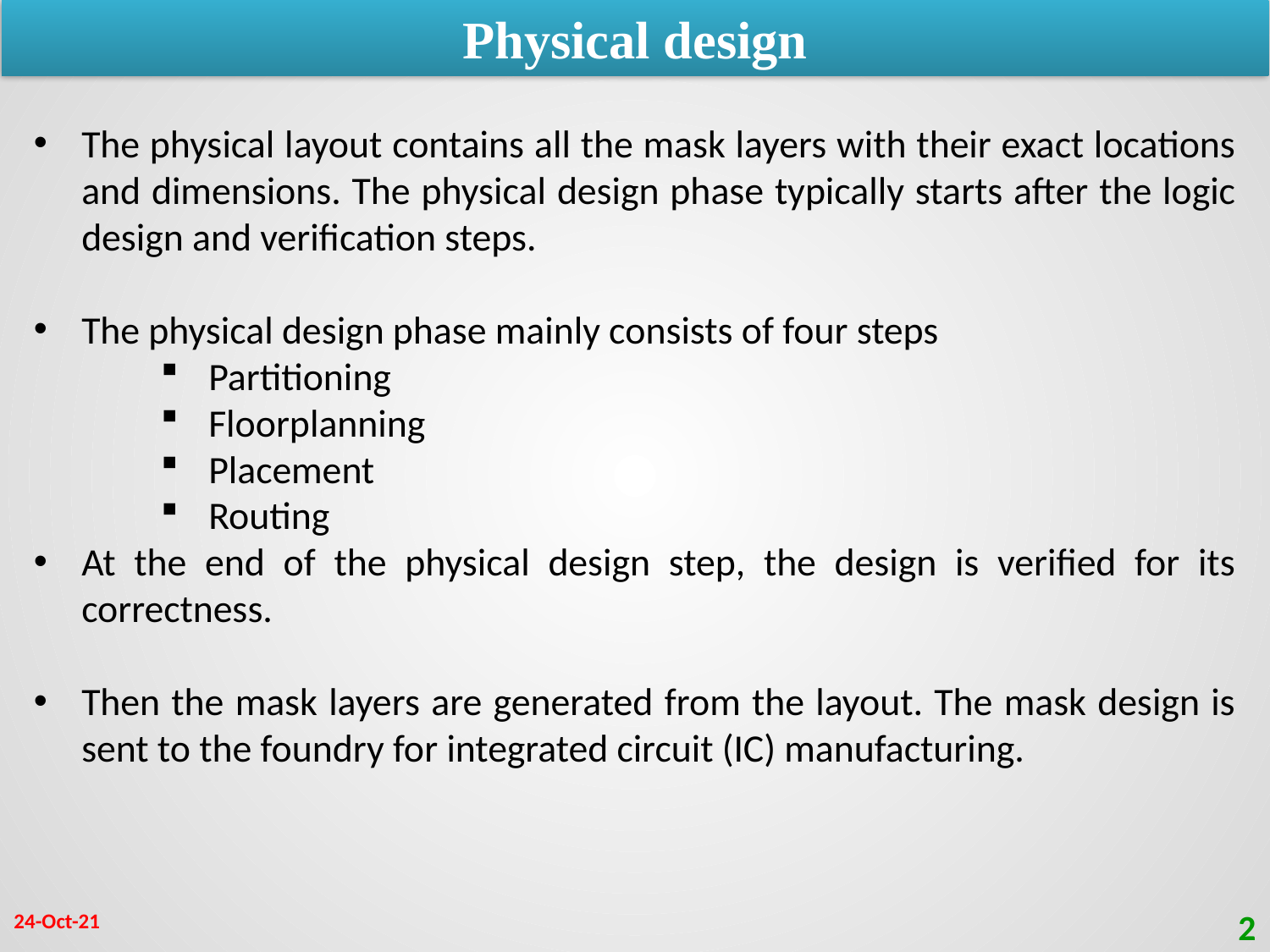

Physical design
The physical layout contains all the mask layers with their exact locations and dimensions. The physical design phase typically starts after the logic design and verification steps.

The physical design phase mainly consists of four steps
Partitioning
Floorplanning
Placement
Routing
At the end of the physical design step, the design is verified for its correctness.

Then the mask layers are generated from the layout. The mask design is sent to the foundry for integrated circuit (IC) manufacturing.
24-Oct-21
2